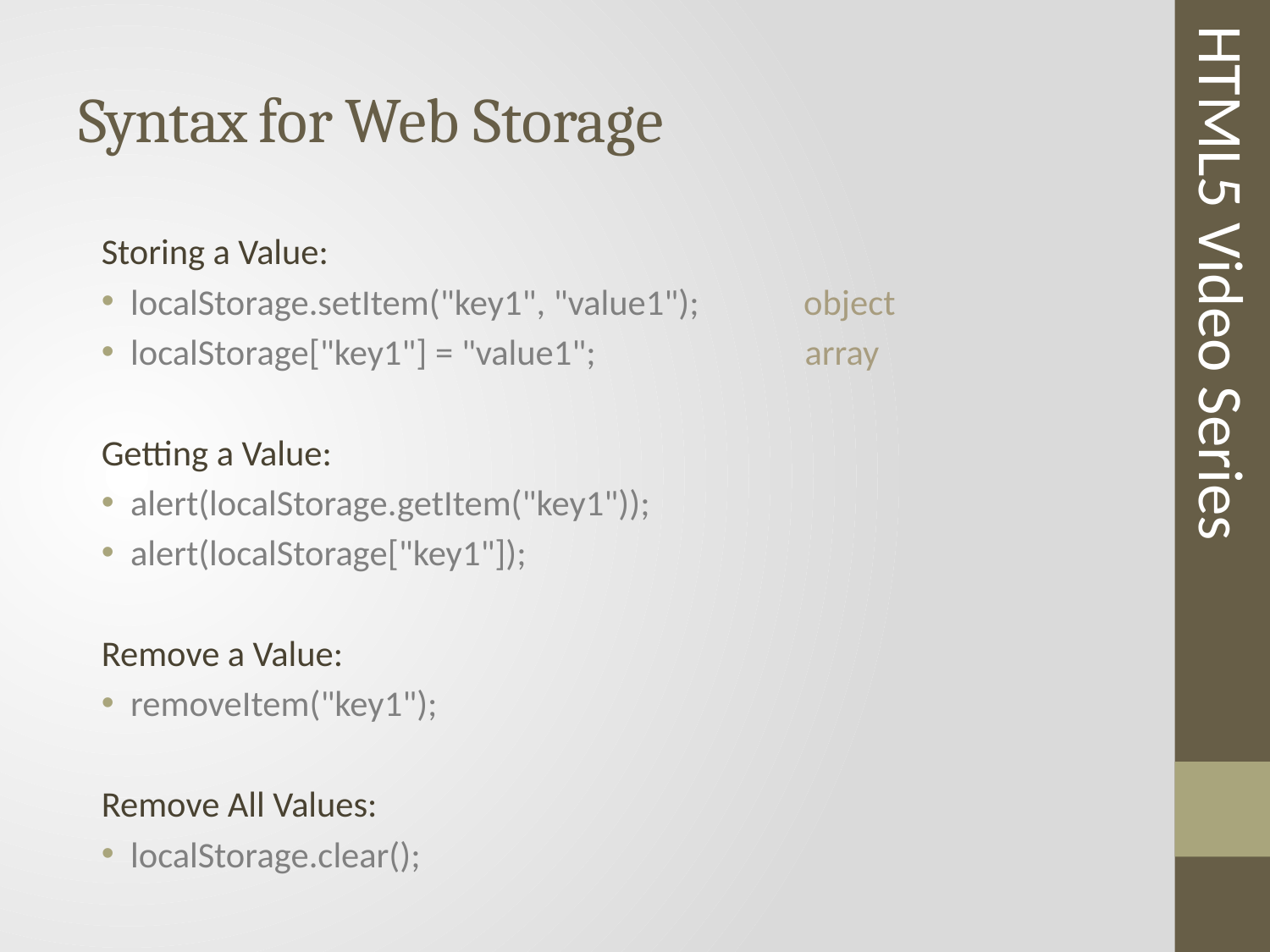

# Syntax for Web Storage
Storing a Value:
localStorage.setItem("key1", "value1");             object
localStorage["key1"] = "value1";                          array

Getting a Value:
alert(localStorage.getItem("key1"));
alert(localStorage["key1"]);

Remove a Value:
removeItem("key1");

Remove All Values:
localStorage.clear();
HTML5 Video Series